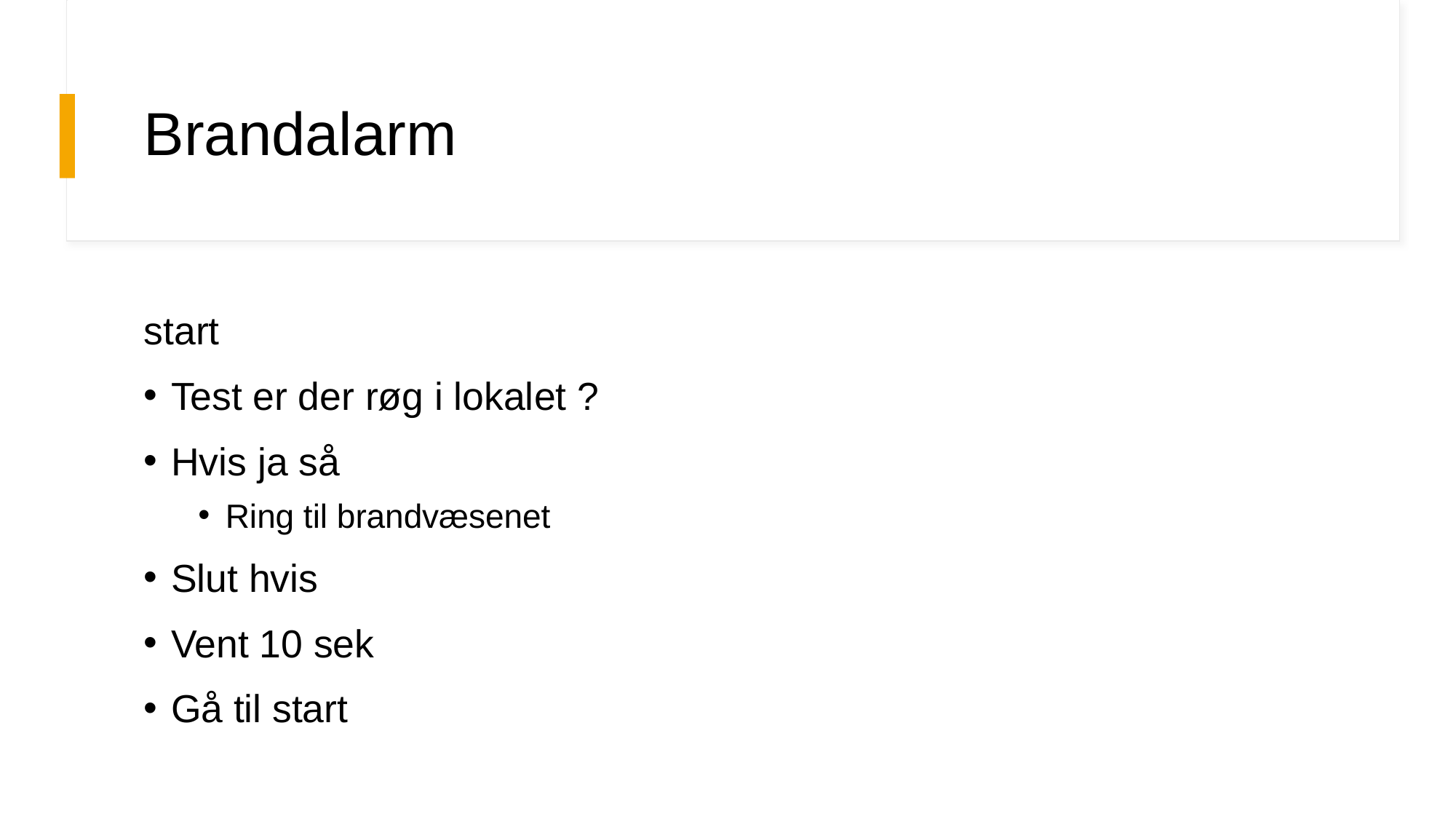

# Brandalarm
start
Test er der røg i lokalet ?
Hvis ja så
Ring til brandvæsenet
Slut hvis
Vent 10 sek
Gå til start